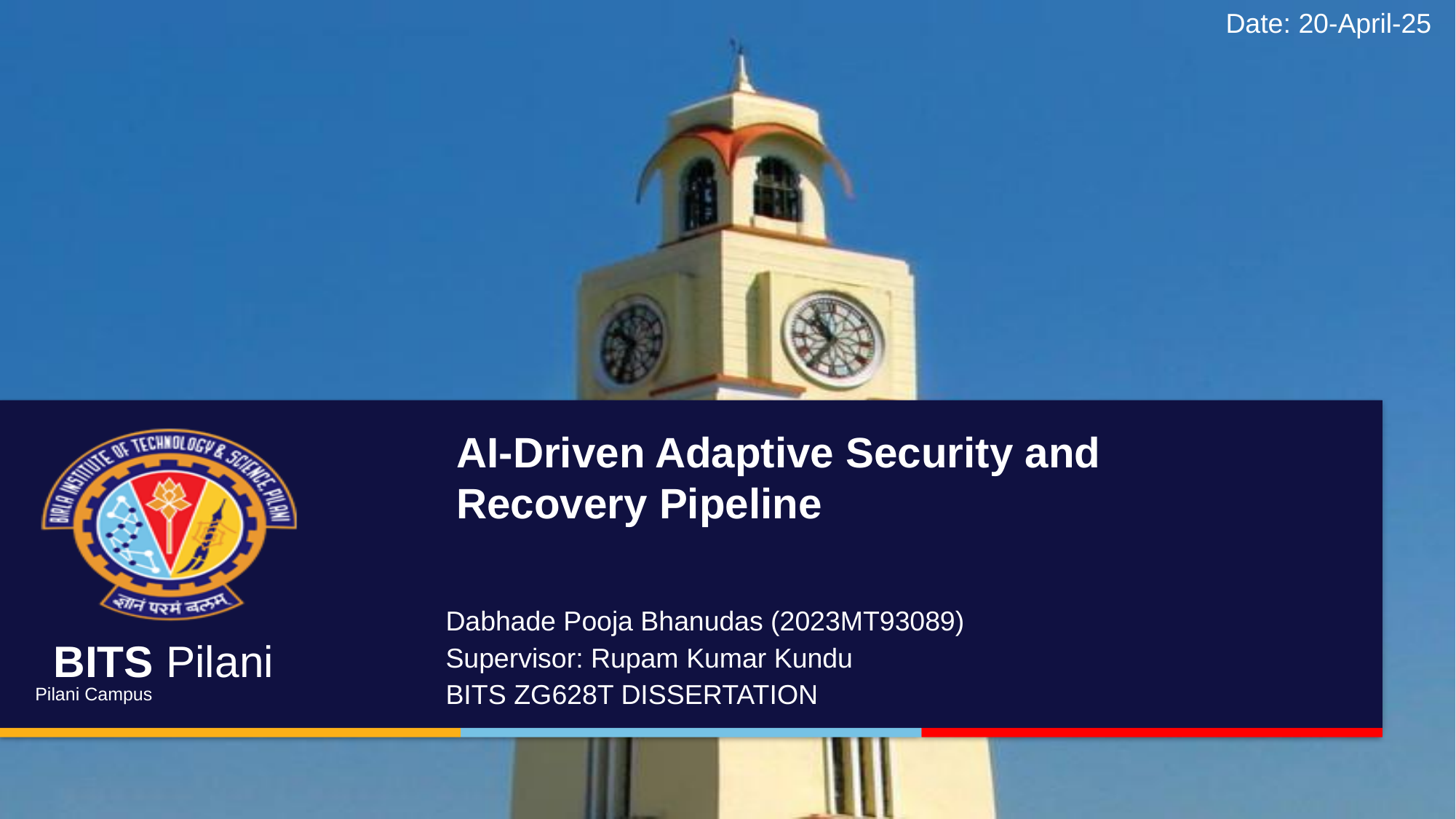

Date: 20-April-25

AI-Driven Adaptive Security and Recovery Pipeline

Dabhade Pooja Bhanudas (2023MT93089)
Supervisor: Rupam Kumar Kundu
BITS ZG628T DISSERTATION